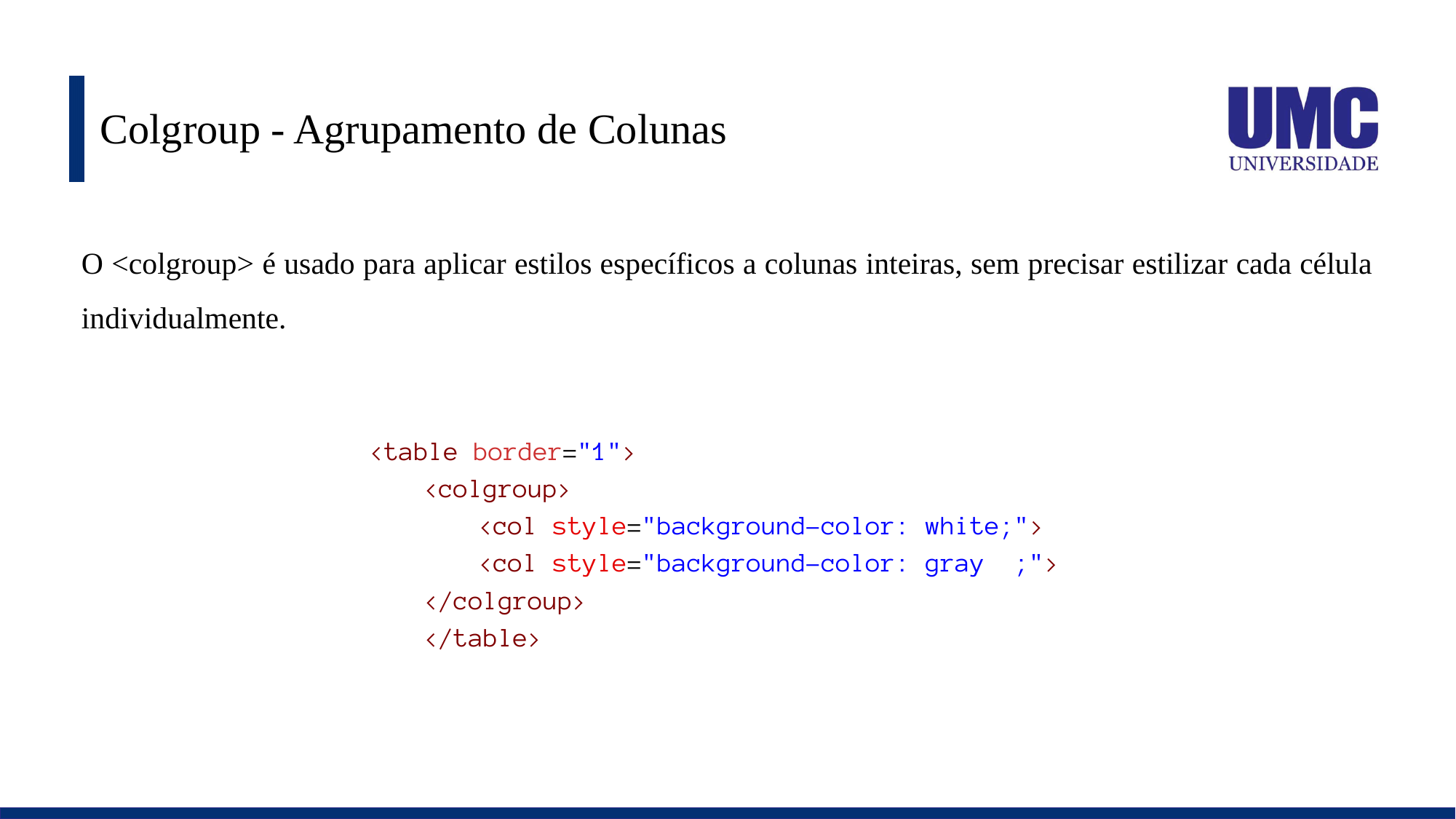

# Colgroup - Agrupamento de Colunas
O <colgroup> é usado para aplicar estilos específicos a colunas inteiras, sem precisar estilizar cada célula individualmente.
<table border="1">
<colgroup>
<col style="background-color: white;">
<col style="background-color: gray  ;">
</colgroup>
</table>